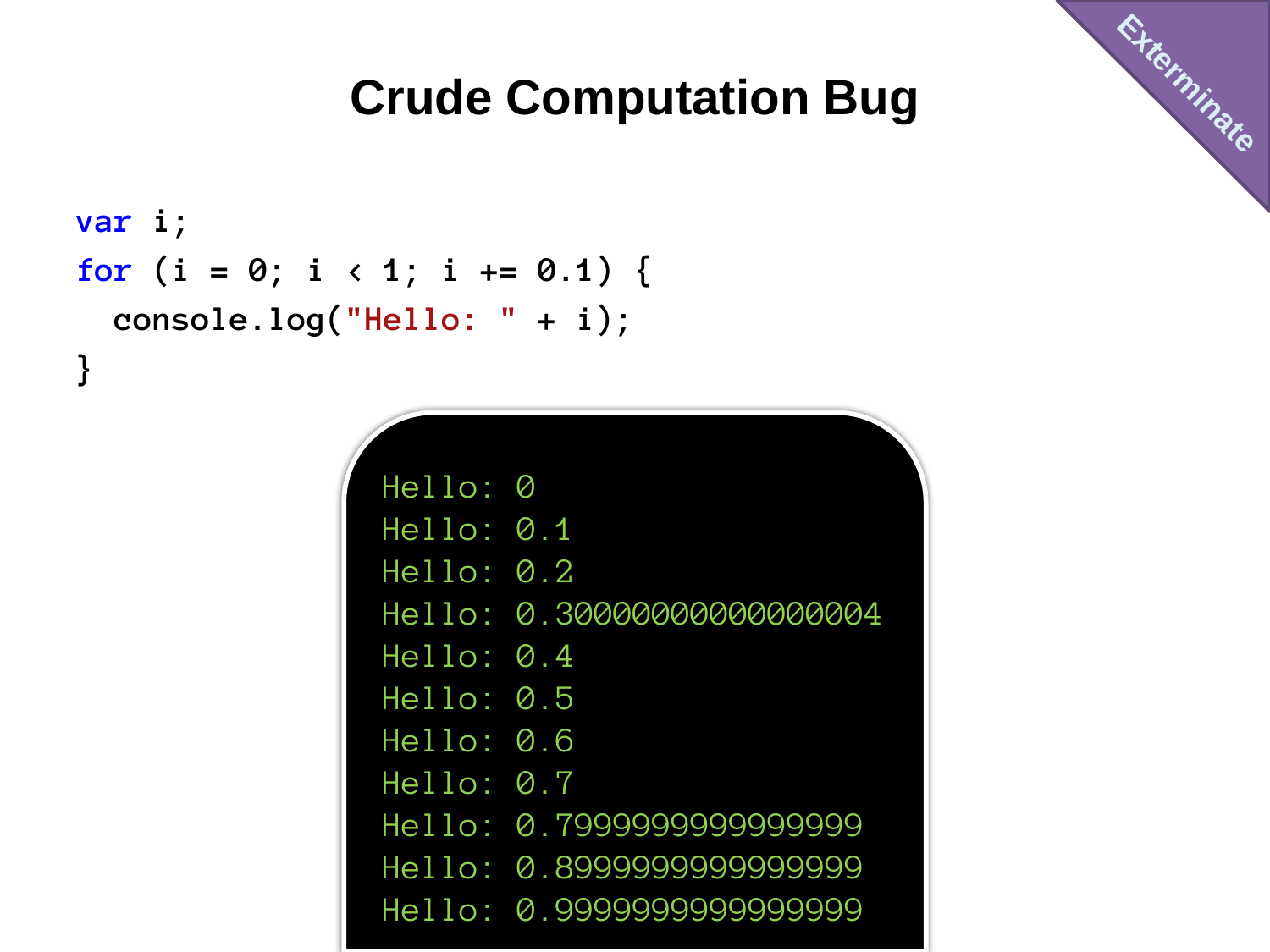

Exterminate
# Crude Computation Bug
var i;
for (i = 0; i < 1; i += 0.1) {
  console.log("Hello: " + i);
}

Hello: 0
Hello: 0.1
Hello: 0.2
Hello: 0.30000000000000004
Hello: 0.4
Hello: 0.5
Hello: 0.6
Hello: 0.7
Hello: 0.7999999999999999
Hello: 0.8999999999999999
Hello: 0.9999999999999999